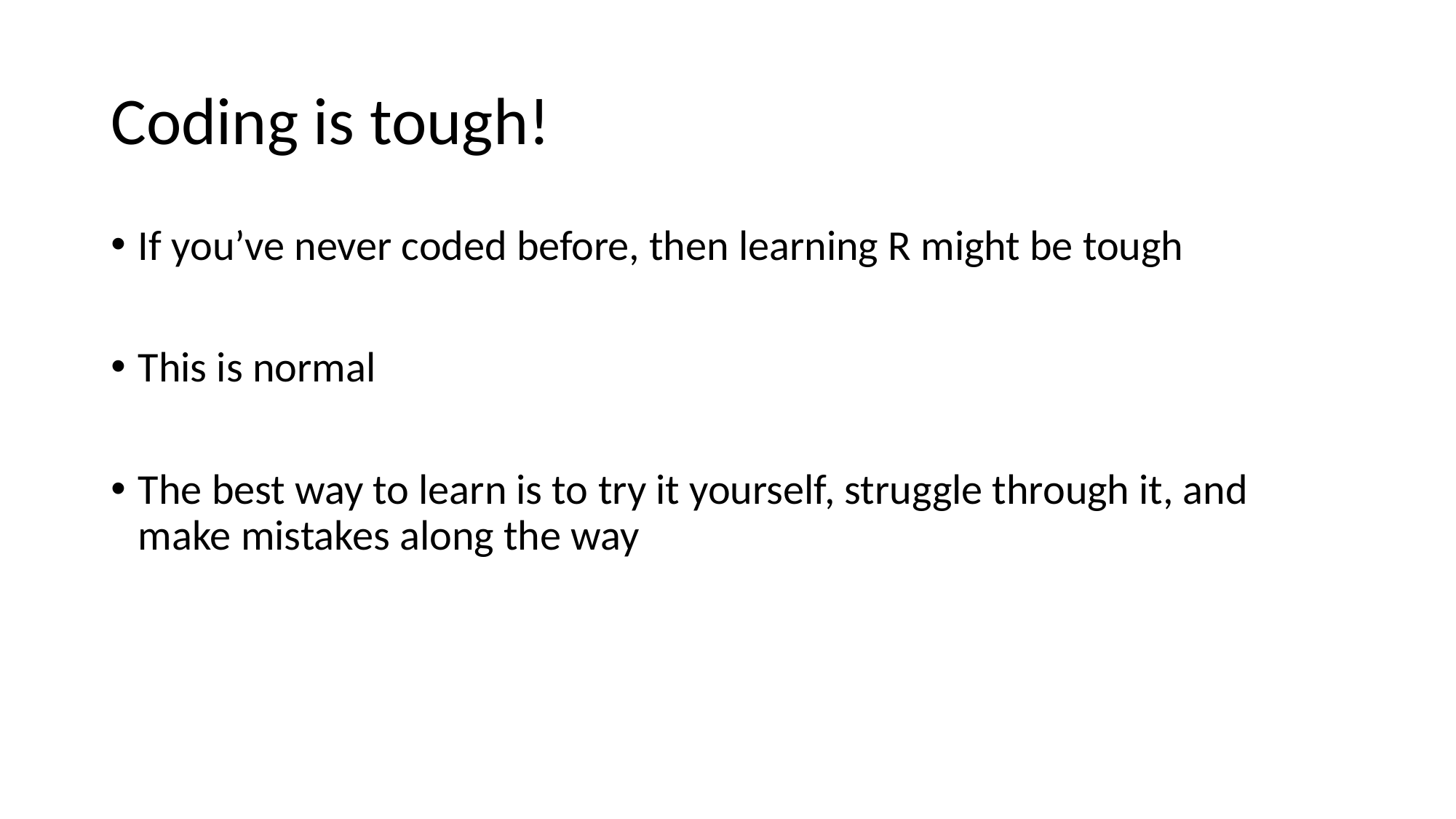

# Coding is tough!
If you’ve never coded before, then learning R might be tough

This is normal

The best way to learn is to try it yourself, struggle through it, and make mistakes along the way